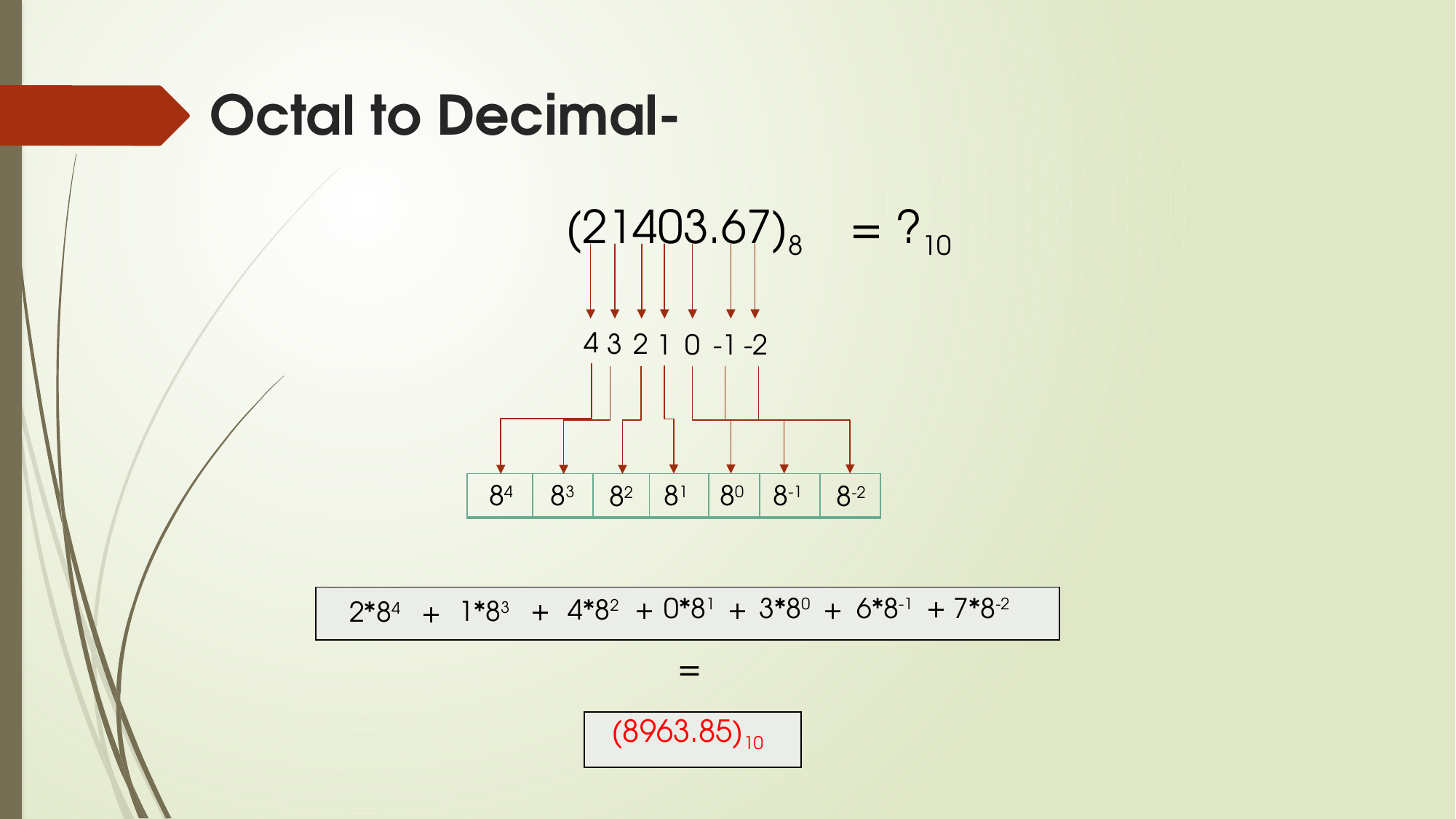

Octal to Decimal-
(21403.67)8     = ?10

4
2
3
1
0
-1
-2
 81

 80

 84

 83

 8-1

|  |  |  |  |  |  |  |
| --- | --- | --- | --- | --- | --- | --- |
 8-2

82
+
6*8-1

7*8-2

3*80

+
0*81

+
+
+
4*82

|  |
| --- |
1*83

2*84

+
=
| (8963.85)10 |
| --- |